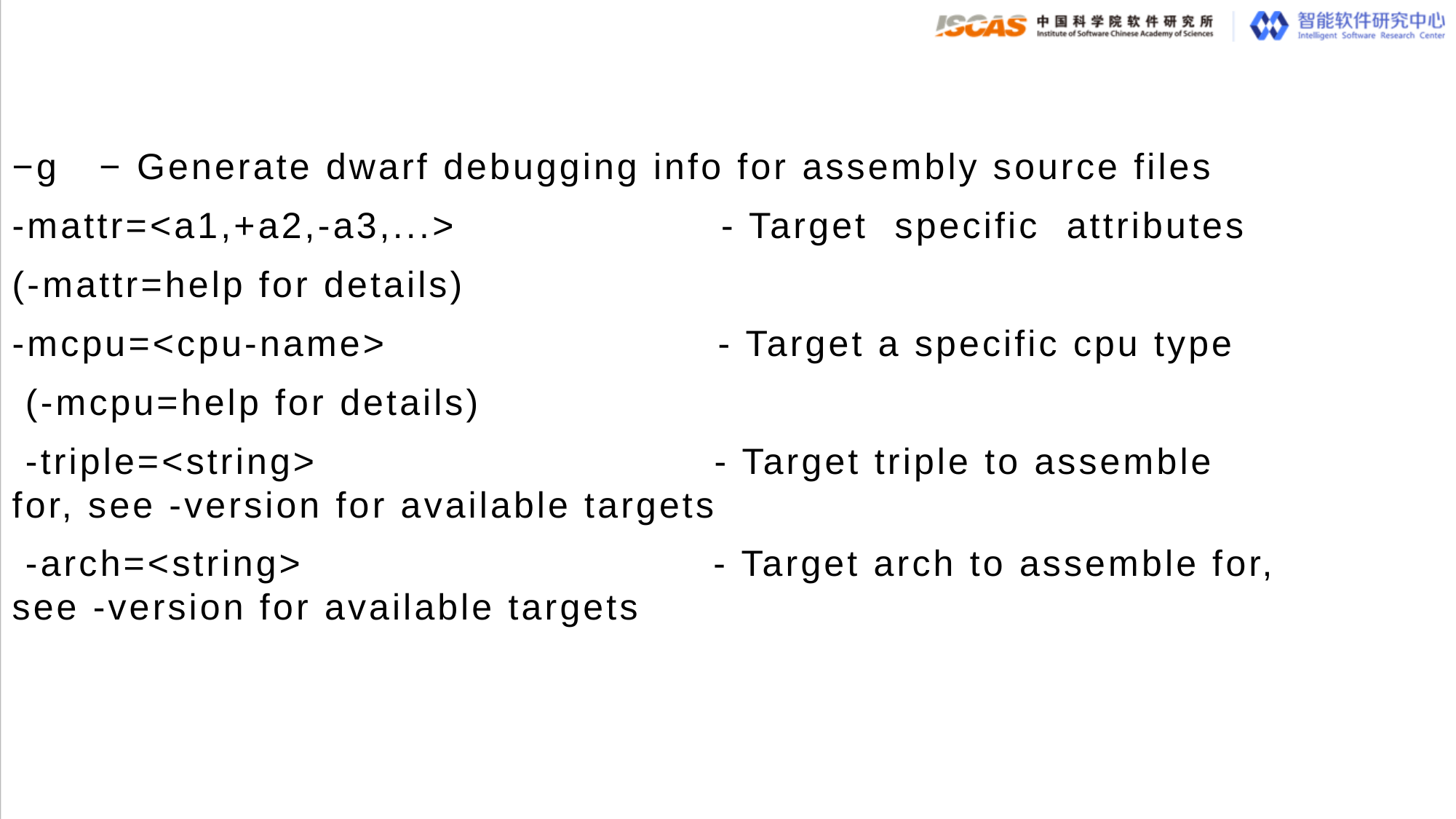

−g   − Generate dwarf debugging info for assembly source files
-mattr=<a1,+a2,-a3,...>                    - Target  specific  attributes
(-mattr=help for details)
-mcpu=<cpu-name>                         - Target a specific cpu type
 (-mcpu=help for details)
 -triple=<string>                              - Target triple to assemble for, see -version for available targets
 -arch=<string>                               - Target arch to assemble for, see -version for available targets